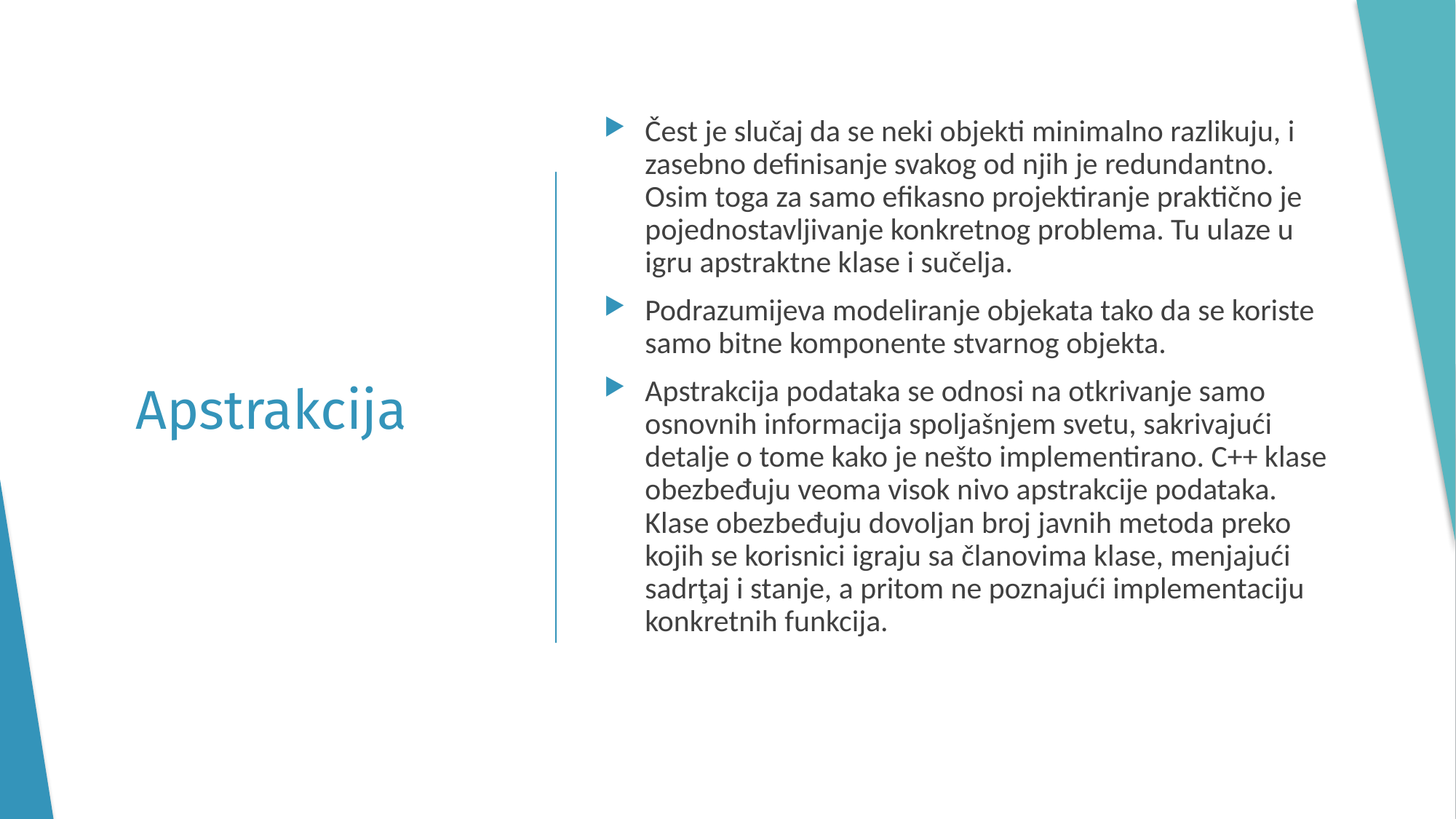

Čest je slučaj da se neki objekti minimalno razlikuju, i zasebno definisanje svakog od njih je redundantno. Osim toga za samo efikasno projektiranje praktično je pojednostavljivanje konkretnog problema. Tu ulaze u igru apstraktne klase i sučelja.
Podrazumijeva modeliranje objekata tako da se koriste samo bitne komponente stvarnog objekta.
Apstrakcija podataka se odnosi na otkrivanje samo osnovnih informacija spoljašnjem svetu, sakrivajući detalje o tome kako je nešto implementirano. C++ klase obezbeđuju veoma visok nivo apstrakcije podataka. Klase obezbeđuju dovoljan broj javnih metoda preko kojih se korisnici igraju sa članovima klase, menjajući sadrţaj i stanje, a pritom ne poznajući implementaciju konkretnih funkcija.

# Apstrakcija